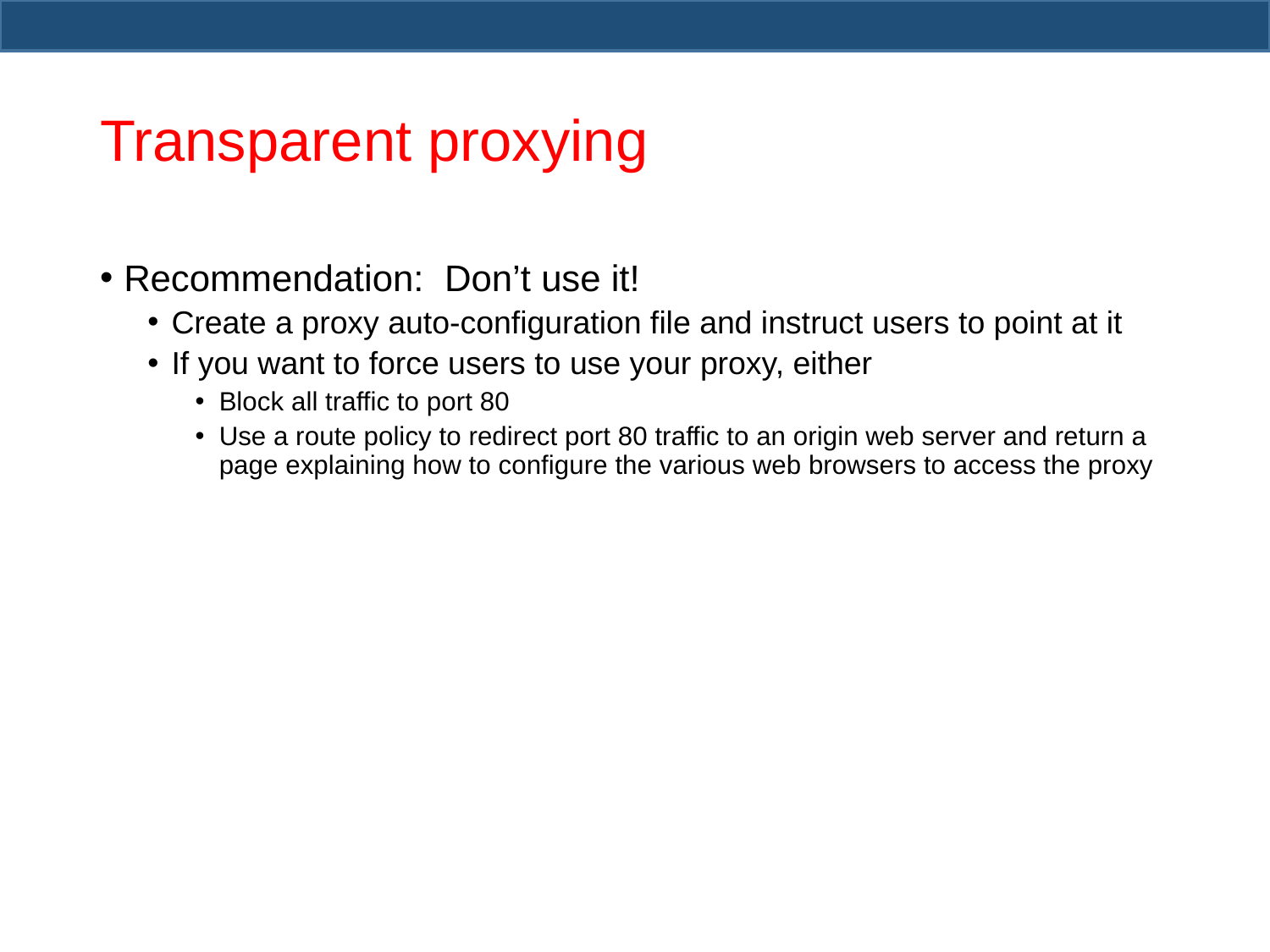

# Transparent proxying
Recommendation:  Don’t use it!
Create a proxy auto-configuration file and instruct users to point at it
If you want to force users to use your proxy, either
Block all traffic to port 80
Use a route policy to redirect port 80 traffic to an origin web server and return a page explaining how to configure the various web browsers to access the proxy